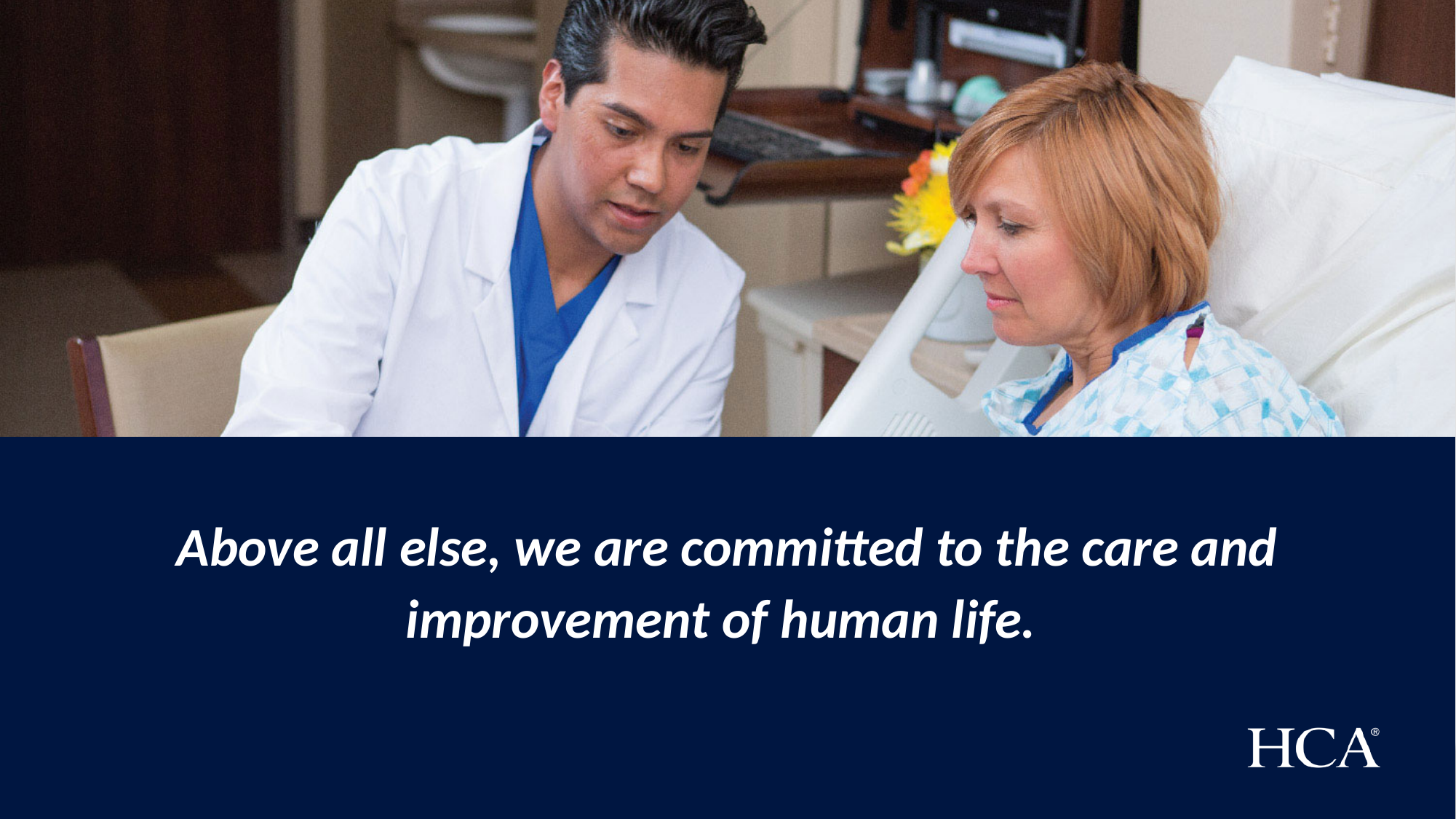

# Above all else, we are committed to the care and improvement of human life.